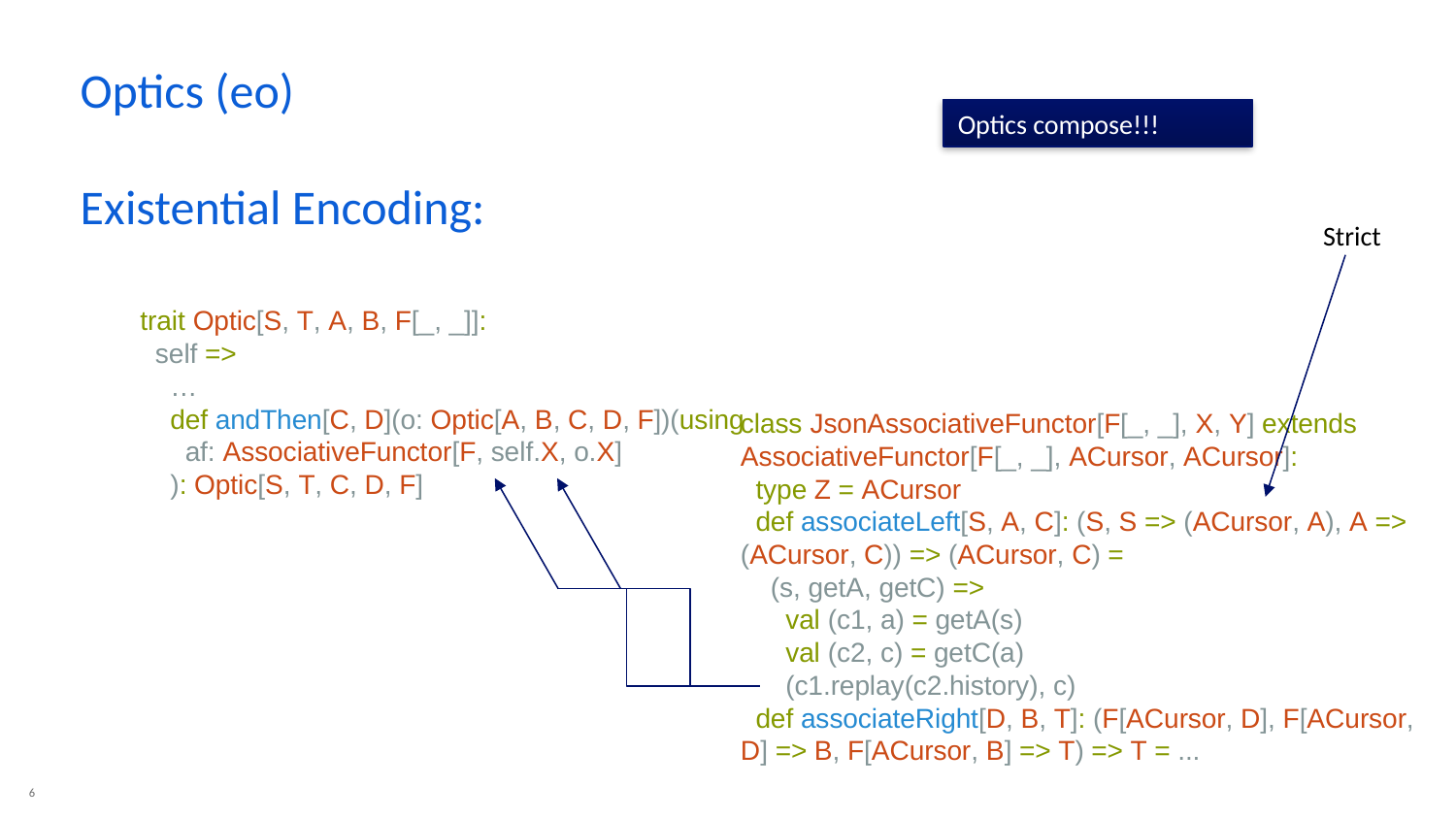

# Optics (eo) Existential Encoding:
Optics compose!!!
Strict
trait Optic[S, T, A, B, F[_, _]]:
  self =>
    …
    def andThen[C, D](o: Optic[A, B, C, D, F])(using
      af: AssociativeFunctor[F, self.X, o.X]
    ): Optic[S, T, C, D, F]

class JsonAssociativeFunctor[F[_, _], X, Y] extends AssociativeFunctor[F[_, _], ACursor, ACursor]:
  type Z = ACursor
  def associateLeft[S, A, C]: (S, S => (ACursor, A), A => (ACursor, C)) => (ACursor, C) =
    (s, getA, getC) =>
      val (c1, a) = getA(s)
      val (c2, c) = getC(a)
      (c1.replay(c2.history), c)
  def associateRight[D, B, T]: (F[ACursor, D], F[ACursor, D] => B, F[ACursor, B] => T) => T = ...
6